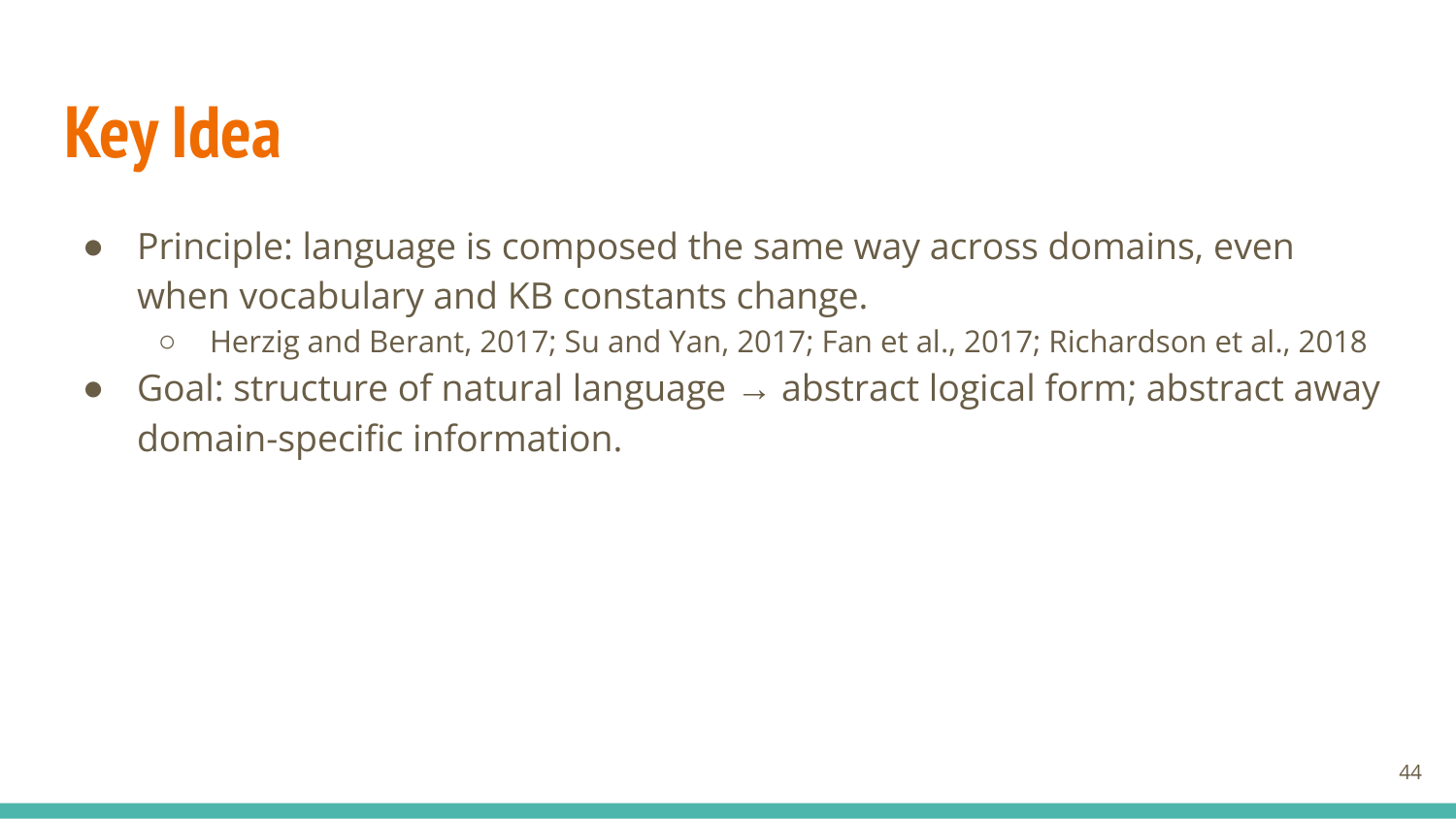

# Key Idea
Principle: language is composed the same way across domains, even when vocabulary and KB constants change.
Herzig and Berant, 2017; Su and Yan, 2017; Fan et al., 2017; Richardson et al., 2018
Goal: structure of natural language → abstract logical form; abstract away domain-specific information.

44